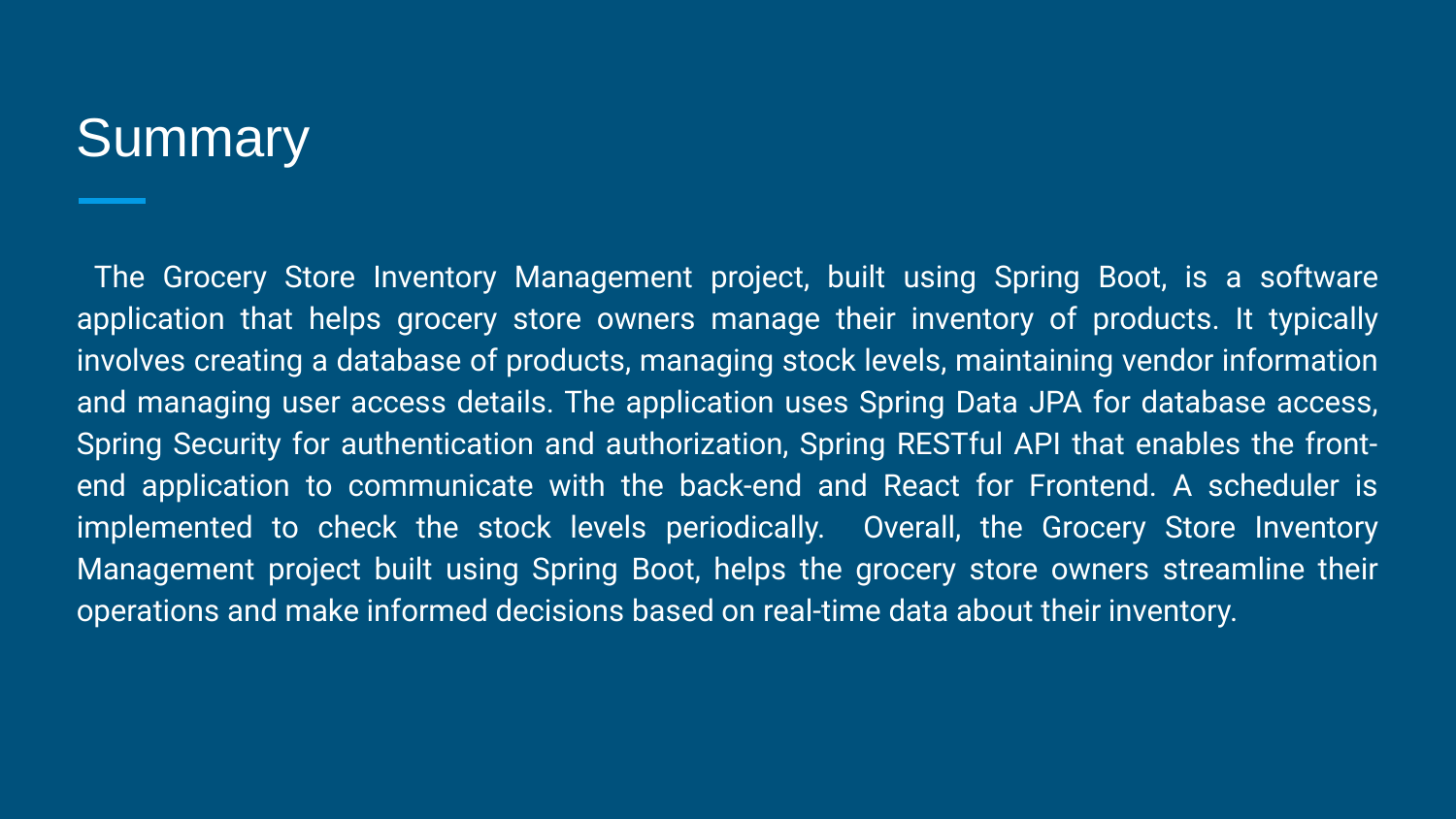

# Summary
 The Grocery Store Inventory Management project, built using Spring Boot, is a software application that helps grocery store owners manage their inventory of products. It typically involves creating a database of products, managing stock levels, maintaining vendor information and managing user access details. The application uses Spring Data JPA for database access, Spring Security for authentication and authorization, Spring RESTful API that enables the front-end application to communicate with the back-end and React for Frontend. A scheduler is implemented to check the stock levels periodically.  Overall, the Grocery Store Inventory Management project built using Spring Boot, helps the grocery store owners streamline their operations and make informed decisions based on real-time data about their inventory.